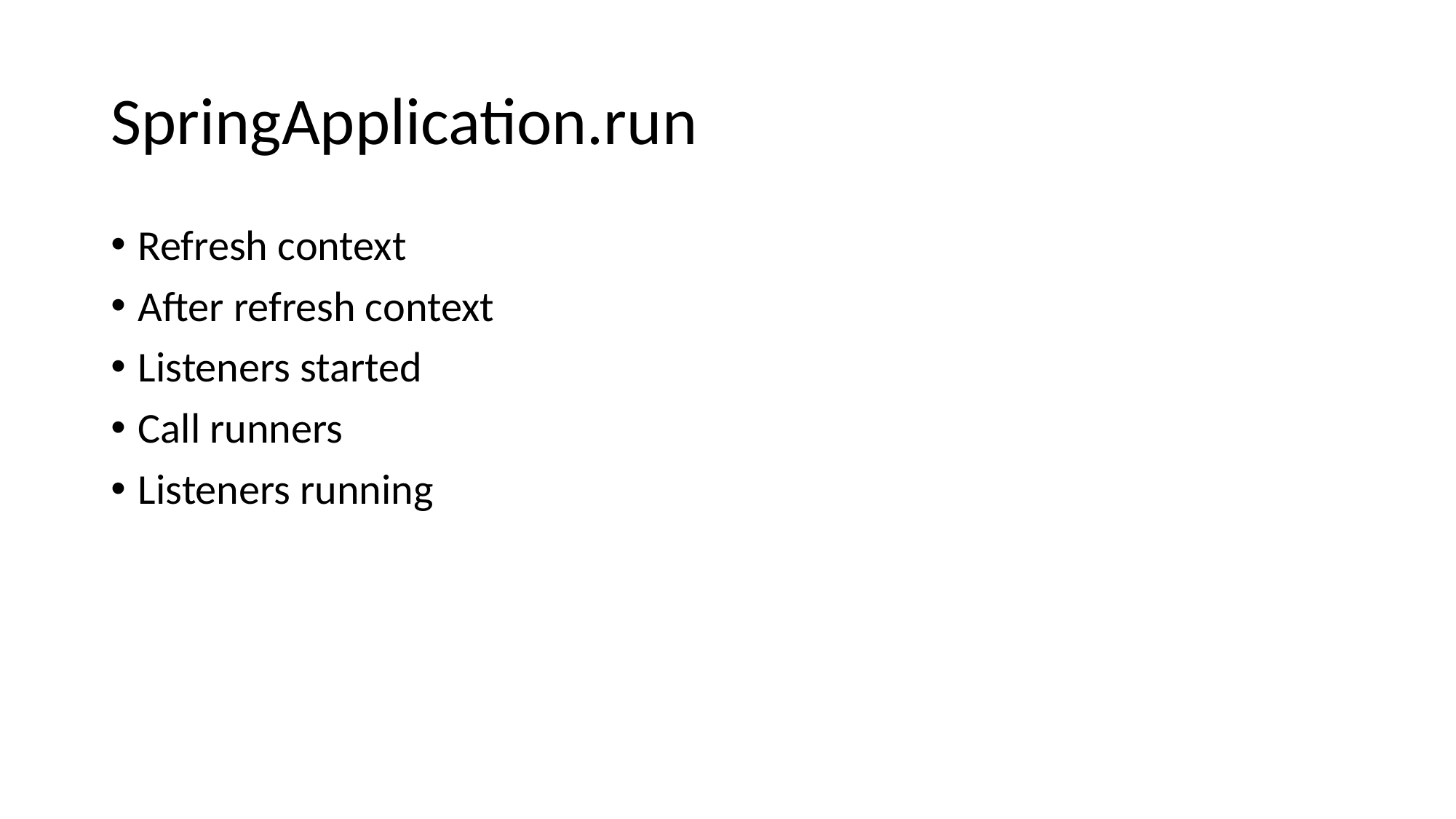

# SpringApplication.run
Refresh context
After refresh context
Listeners started
Call runners
Listeners running